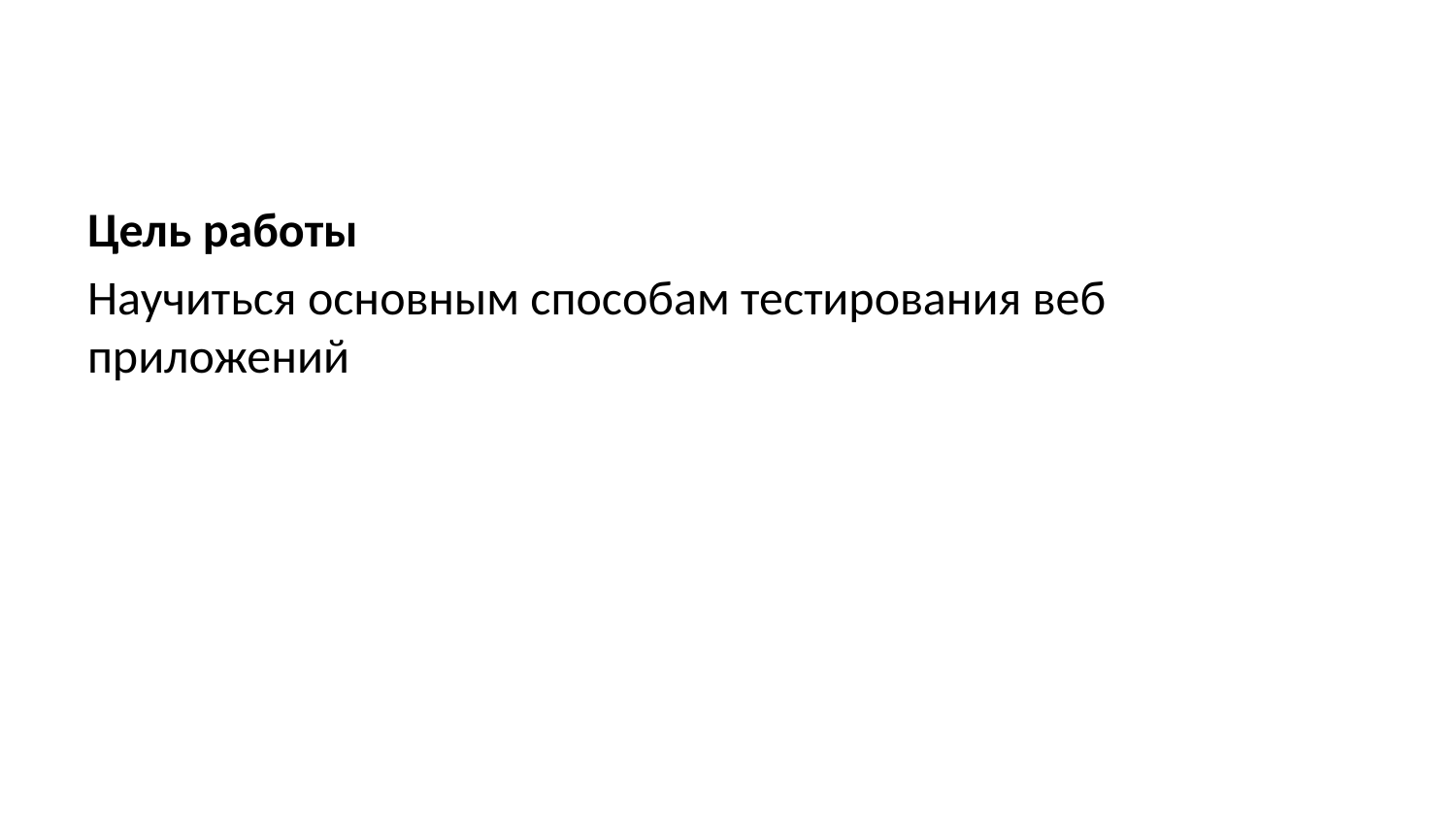

Цель работы
Научиться основным способам тестирования веб приложений